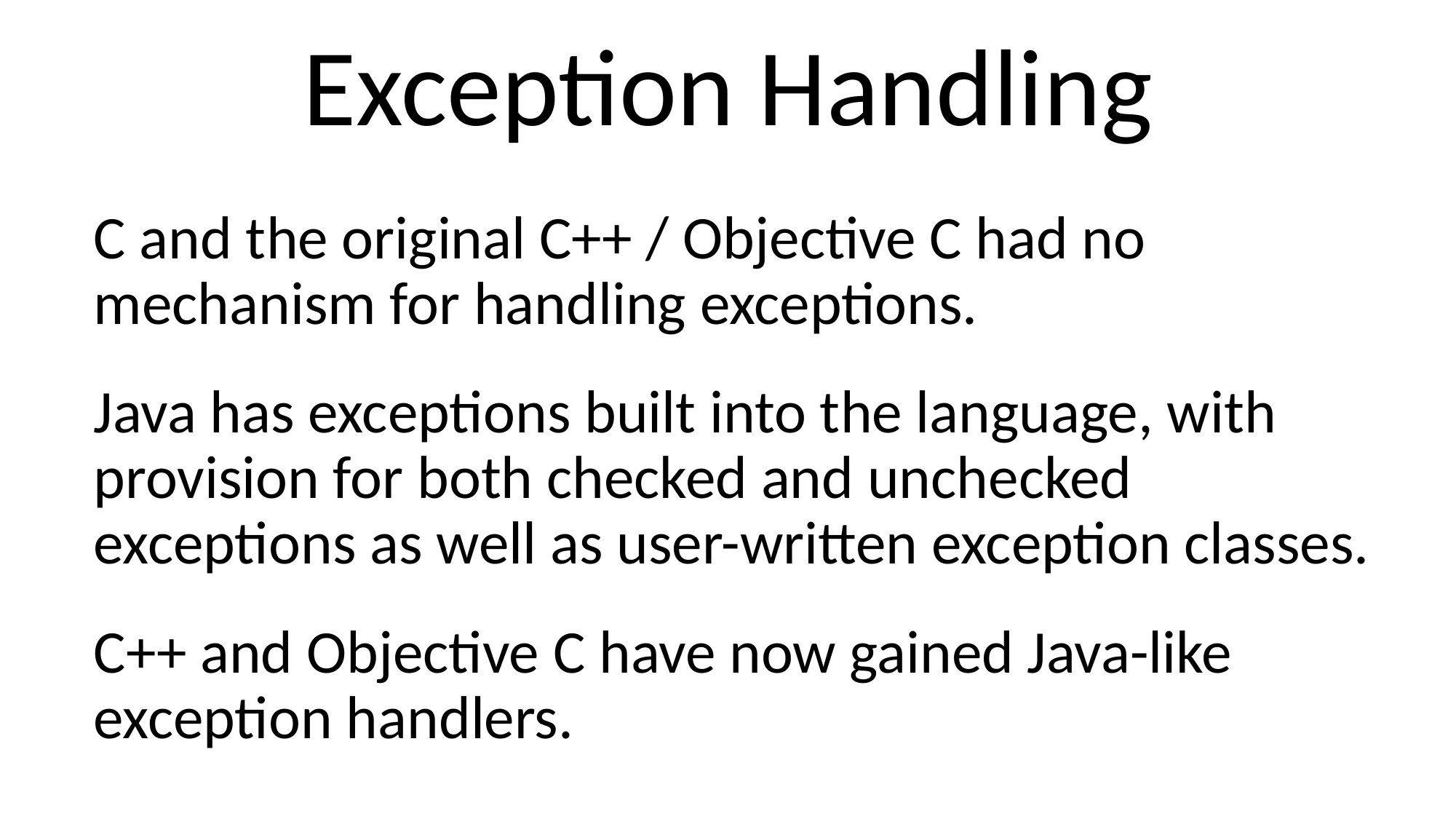

# Exception Handling
C and the original C++ / Objective C had no mechanism for handling exceptions.

Java has exceptions built into the language, with provision for both checked and unchecked exceptions as well as user-written exception classes.

C++ and Objective C have now gained Java-like exception handlers.